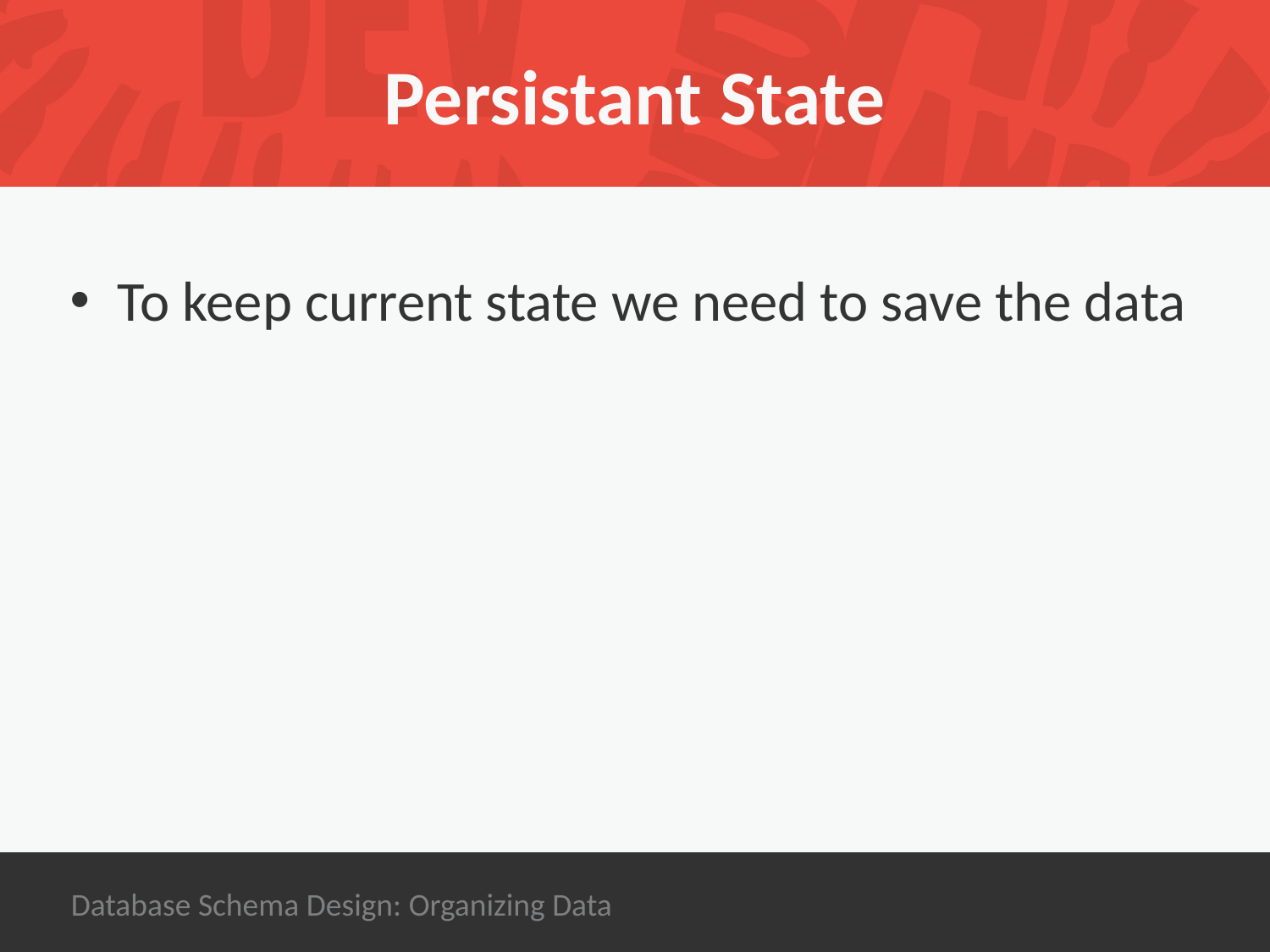

# Persistant State
To keep current state we need to save the data
Database Schema Design: Organizing Data